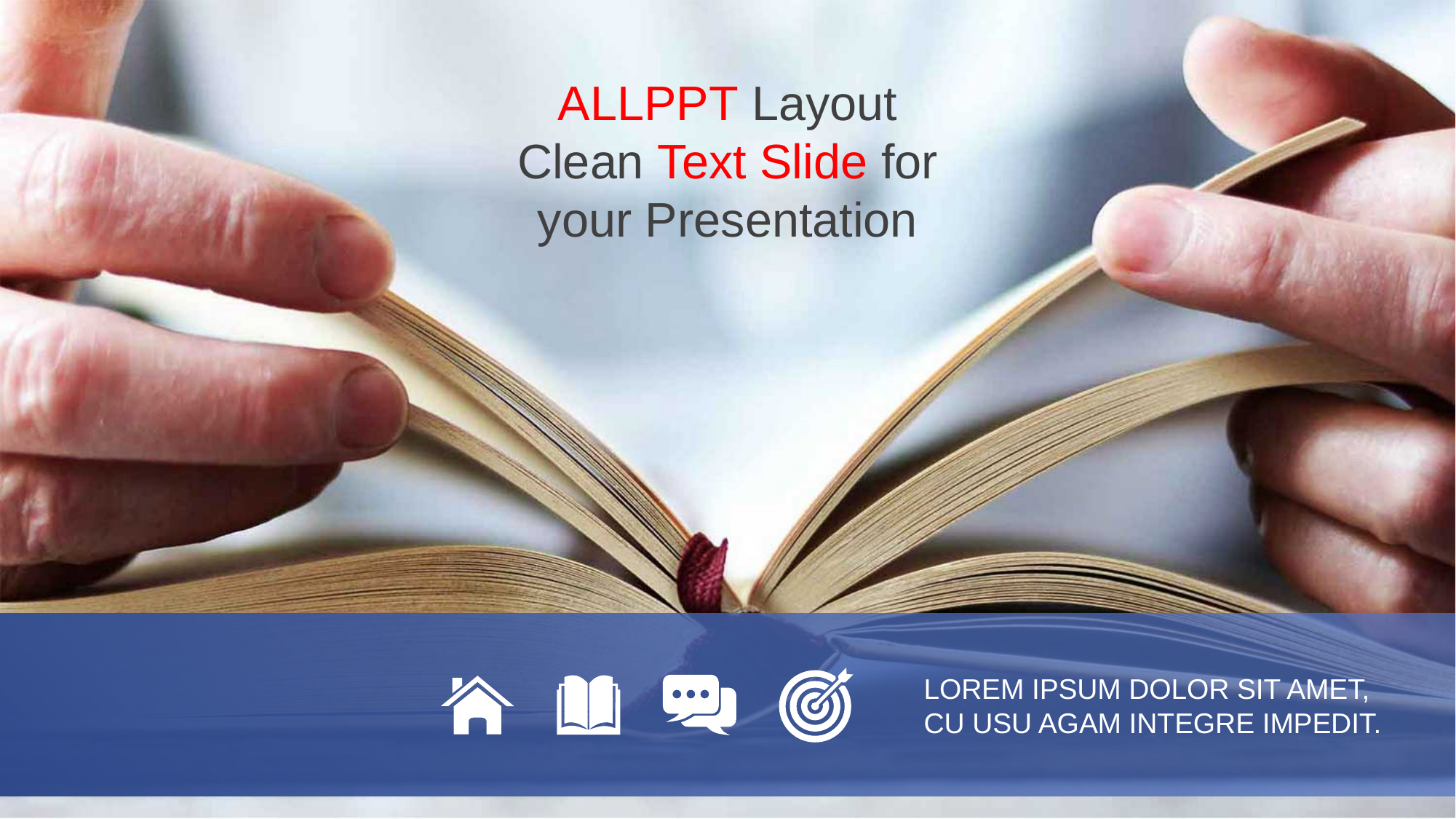

ALLPPT Layout
Clean Text Slide for your Presentation

LOREM IPSUM DOLOR SIT AMET, CU USU AGAM INTEGRE IMPEDIT.